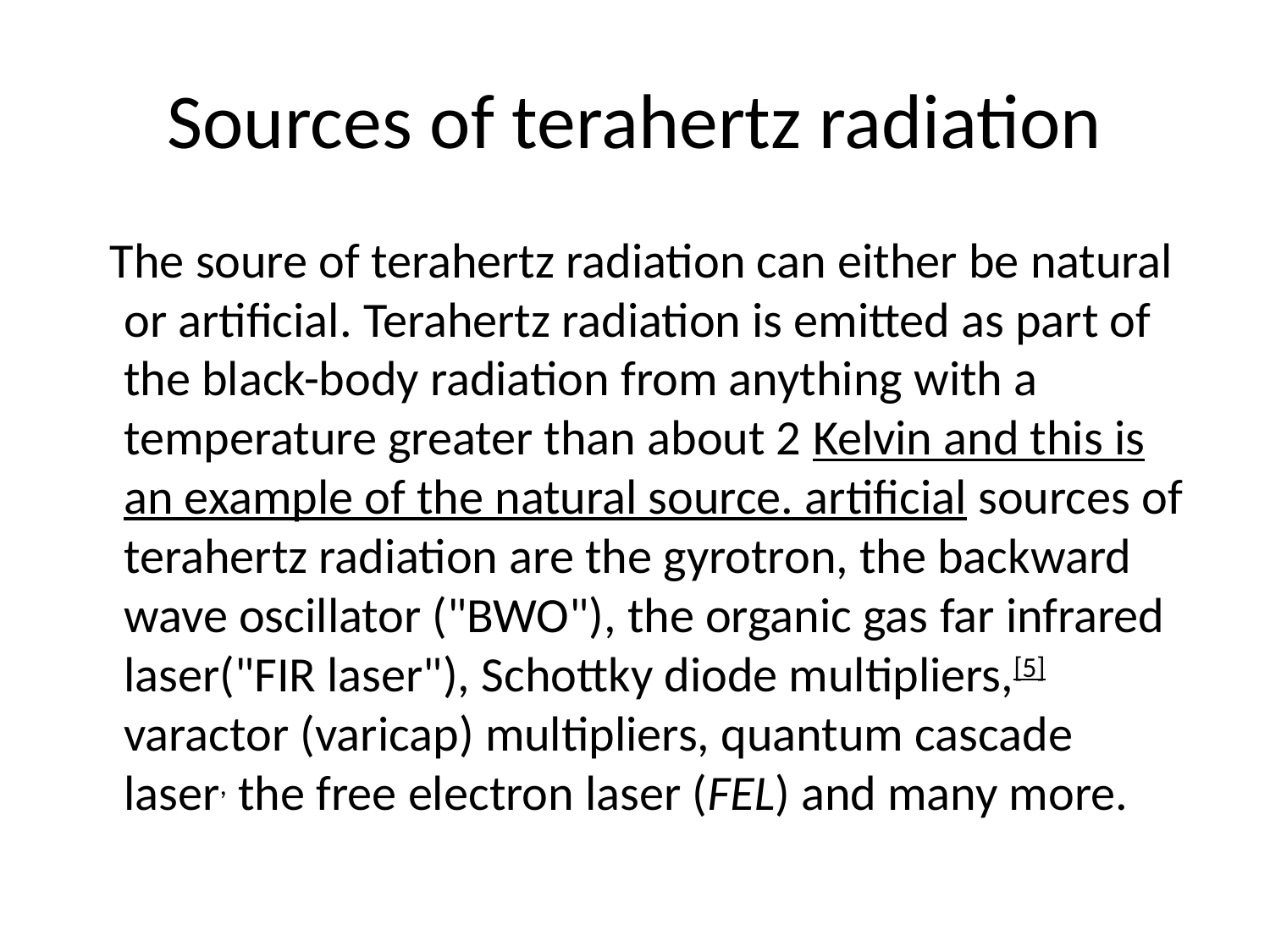

# Sources of terahertz radiation
   The soure of terahertz radiation can either be natural or artificial. Terahertz radiation is emitted as part of the black-body radiation from anything with a temperature greater than about 2 Kelvin and this is an example of the natural source. artificial sources of terahertz radiation are the gyrotron, the backward wave oscillator ("BWO"), the organic gas far infrared laser("FIR laser"), Schottky diode multipliers,[5]varactor (varicap) multipliers, quantum cascade laser, the free electron laser (FEL) and many more.